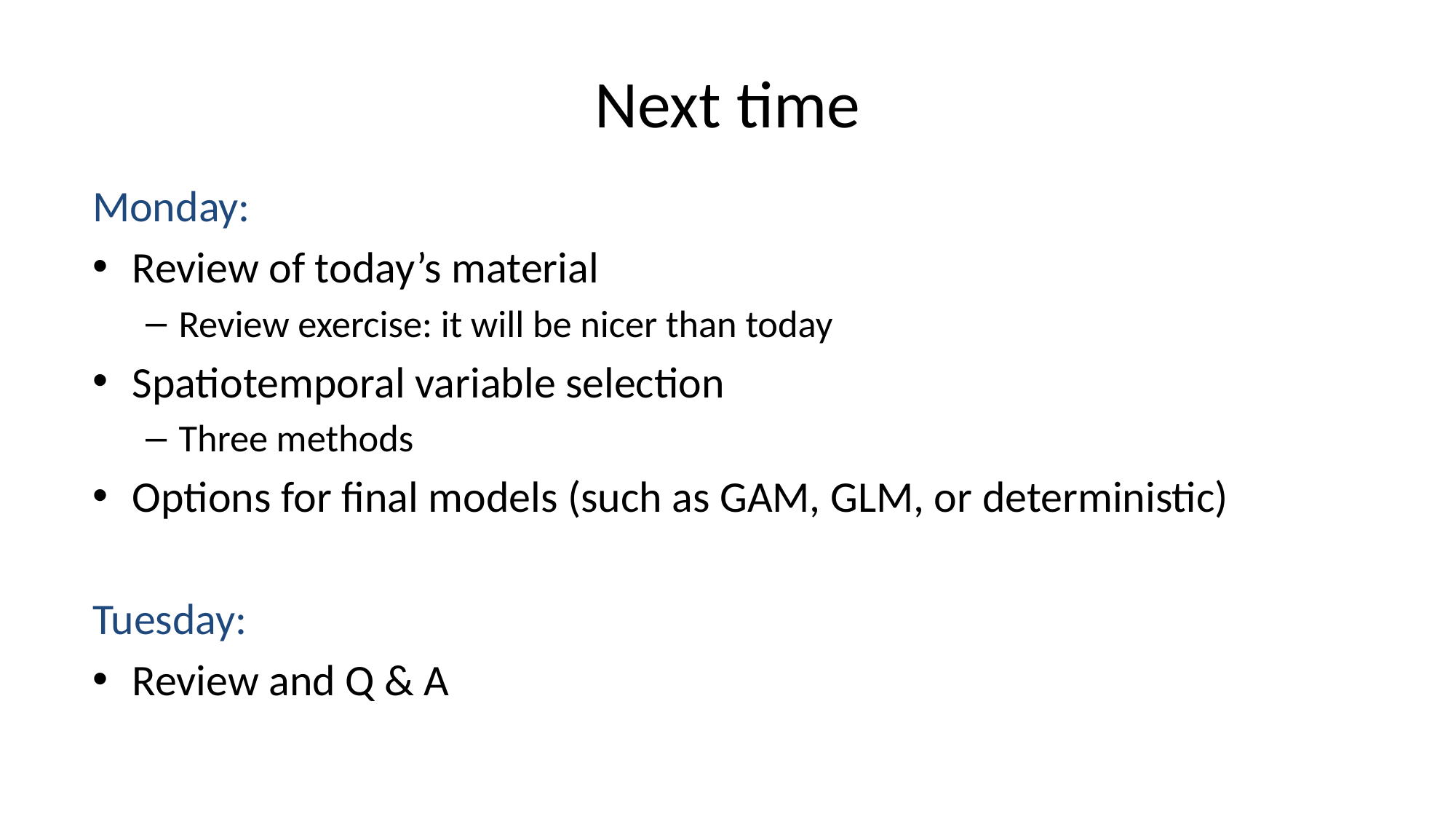

# Next time
Monday:
Review of today’s material
Review exercise: it will be nicer than today
Spatiotemporal variable selection
Three methods
Options for final models (such as GAM, GLM, or deterministic)

Tuesday:
Review and Q & A